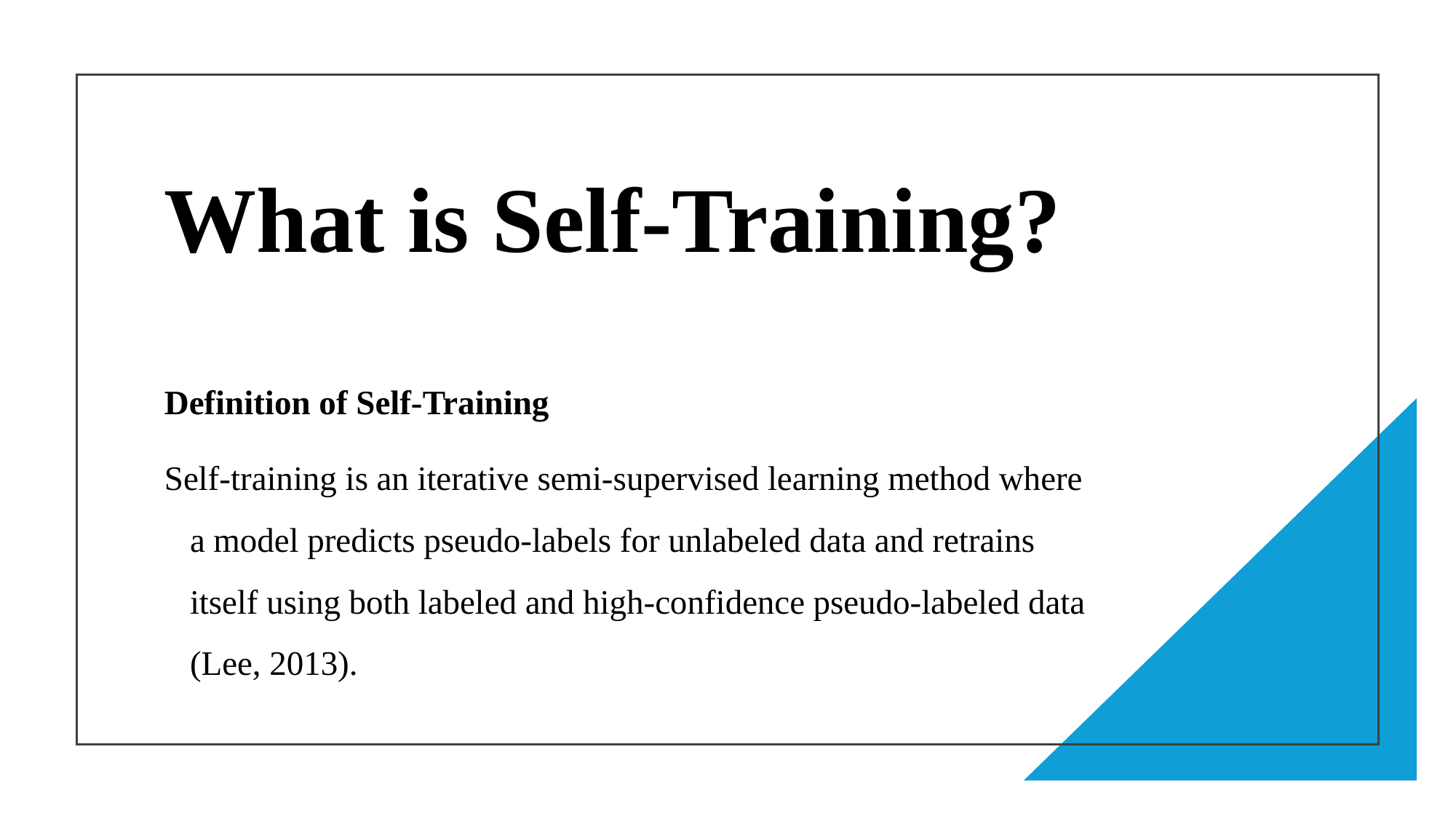

# What is Self-Training?
Definition of Self-Training
Self-training is an iterative semi-supervised learning method where a model predicts pseudo-labels for unlabeled data and retrains itself using both labeled and high-confidence pseudo-labeled data (Lee, 2013).